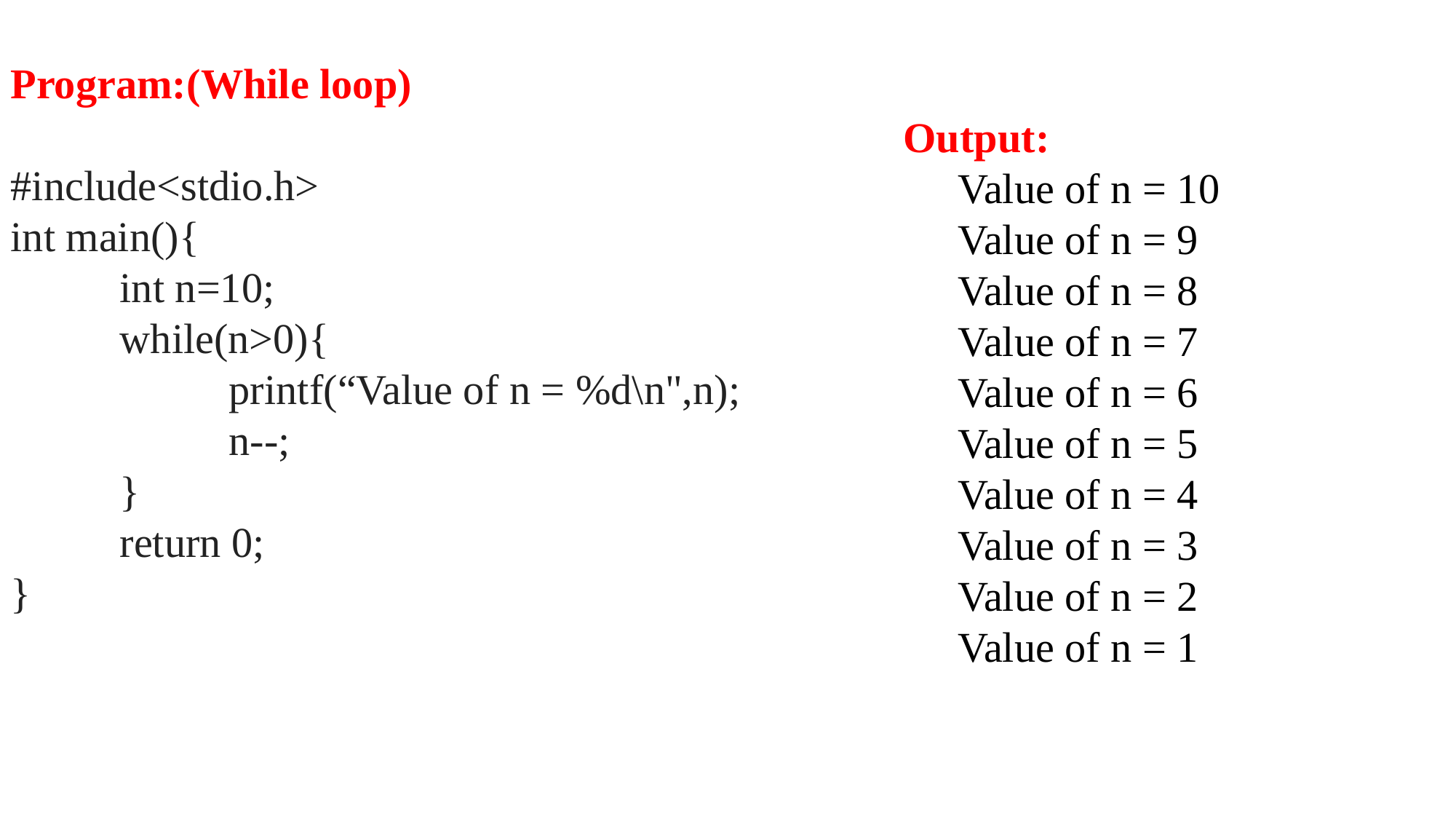

Program:(While loop)
#include<stdio.h>
int main(){
	int n=10;
	while(n>0){
		printf(“Value of n = %d\n",n);
		n--;
	}
	return 0;
}

Output:
Value of n = 10
Value of n = 9
Value of n = 8
Value of n = 7
Value of n = 6
Value of n = 5
Value of n = 4
Value of n = 3
Value of n = 2
Value of n = 1